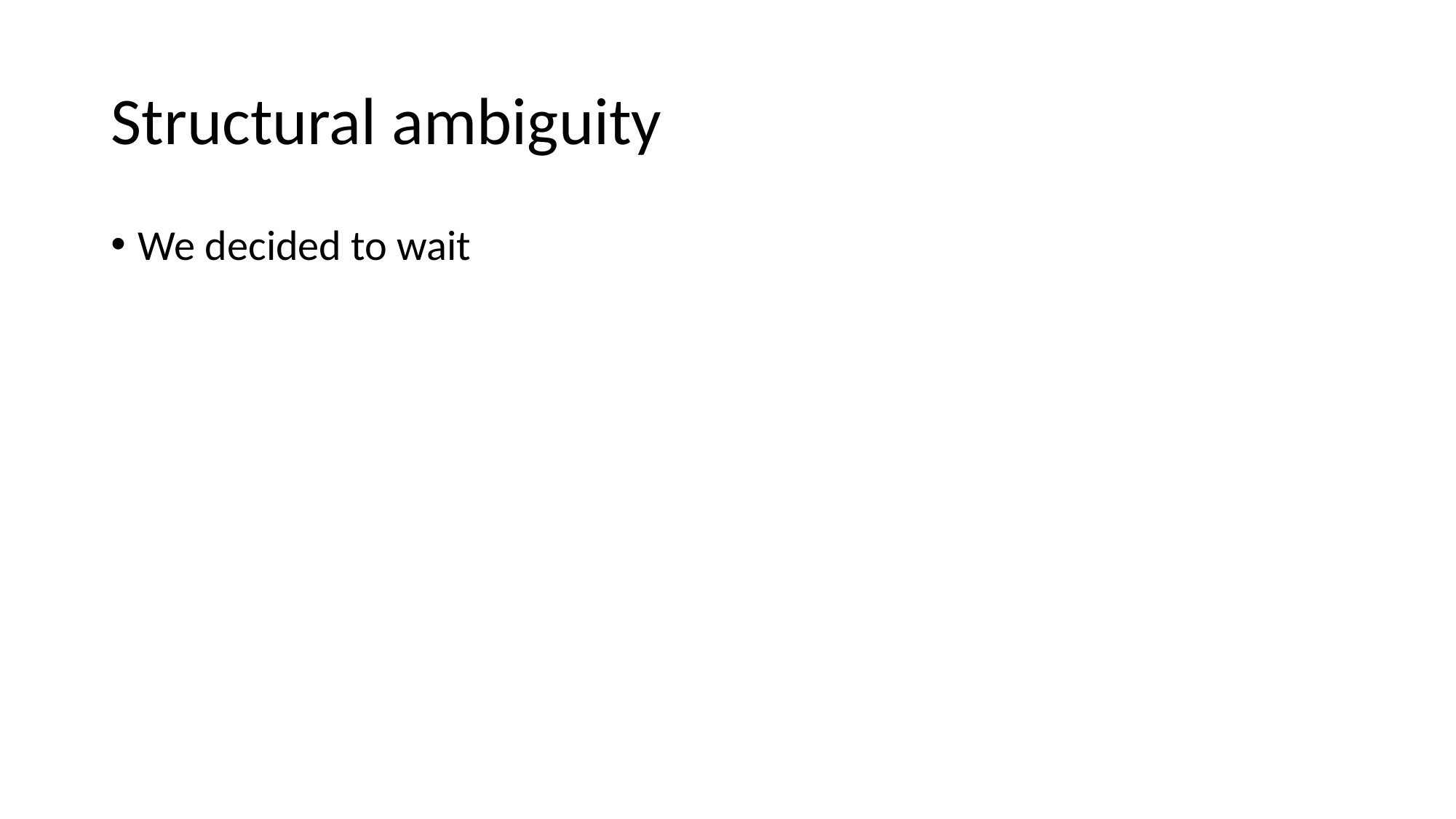

# Structural ambiguity
We decided to wait